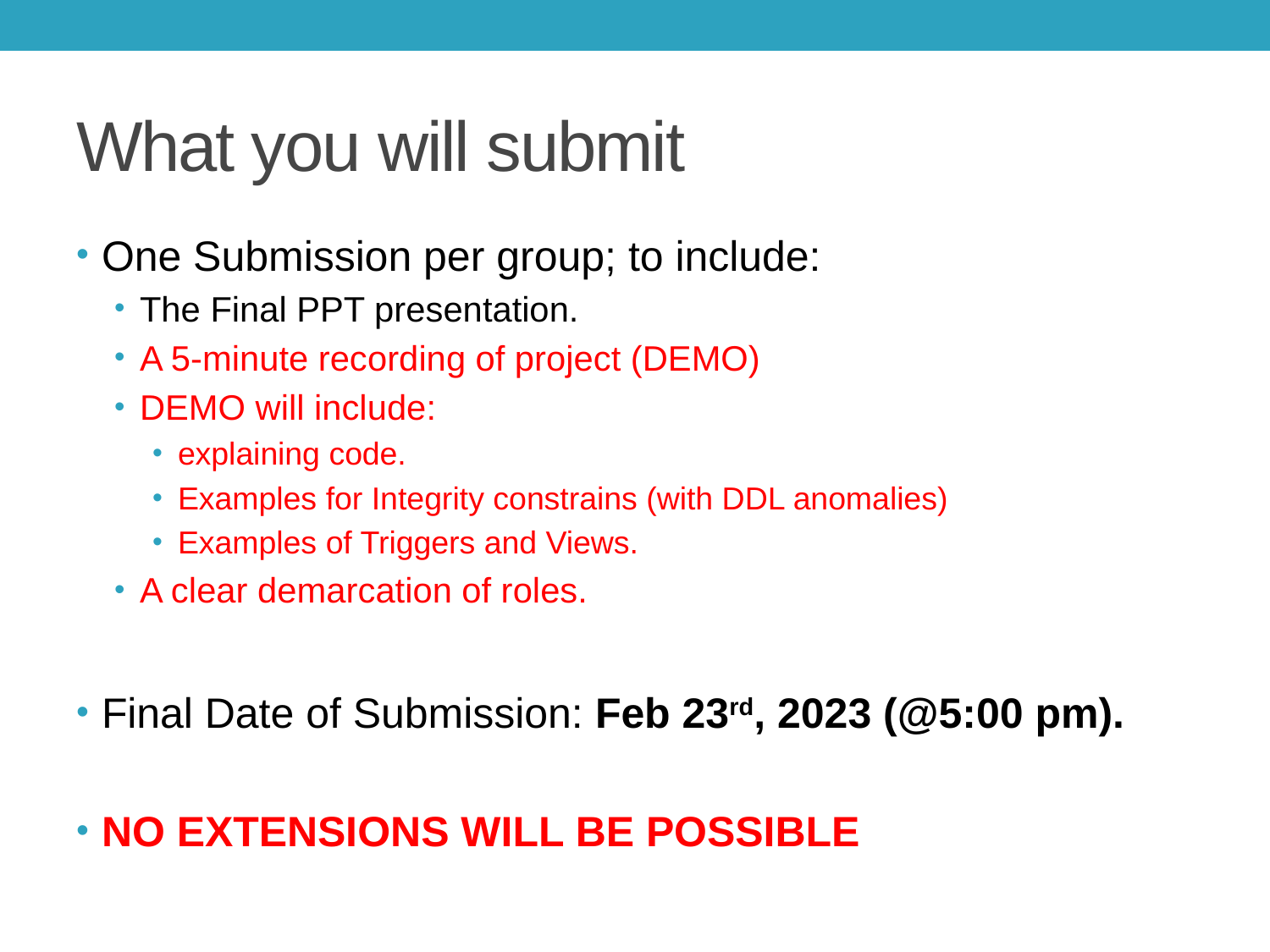

# What you will submit
One Submission per group; to include:
The Final PPT presentation.
A 5-minute recording of project (DEMO)
DEMO will include:
explaining code.
Examples for Integrity constrains (with DDL anomalies)
Examples of Triggers and Views.
A clear demarcation of roles.

Final Date of Submission: Feb 23rd, 2023 (@5:00 pm).

NO EXTENSIONS WILL BE POSSIBLE